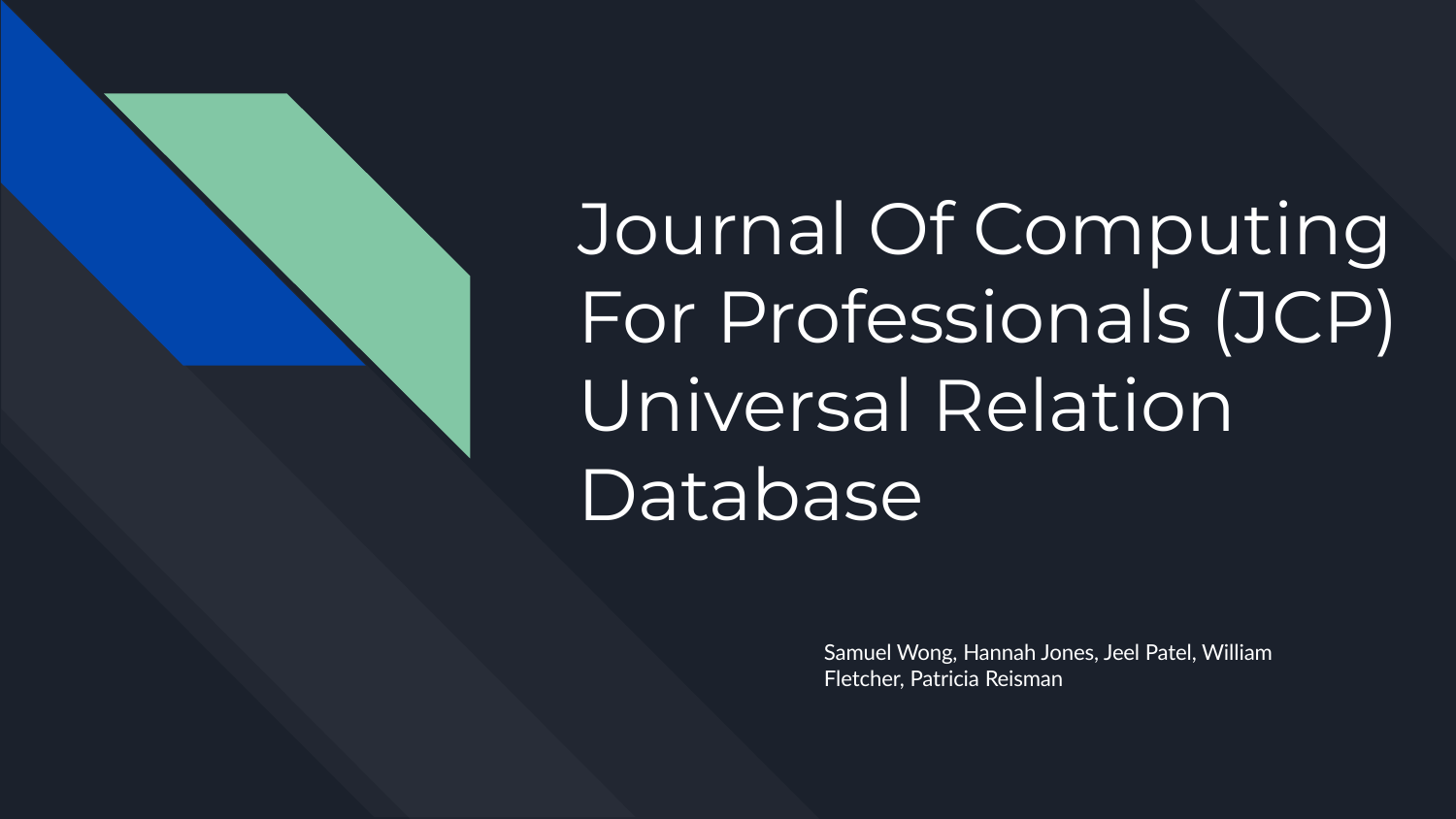

# Journal Of Computing For Professionals (JCP) Universal Relation Database
Samuel Wong, Hannah Jones, Jeel Patel, William Fletcher, Patricia Reisman